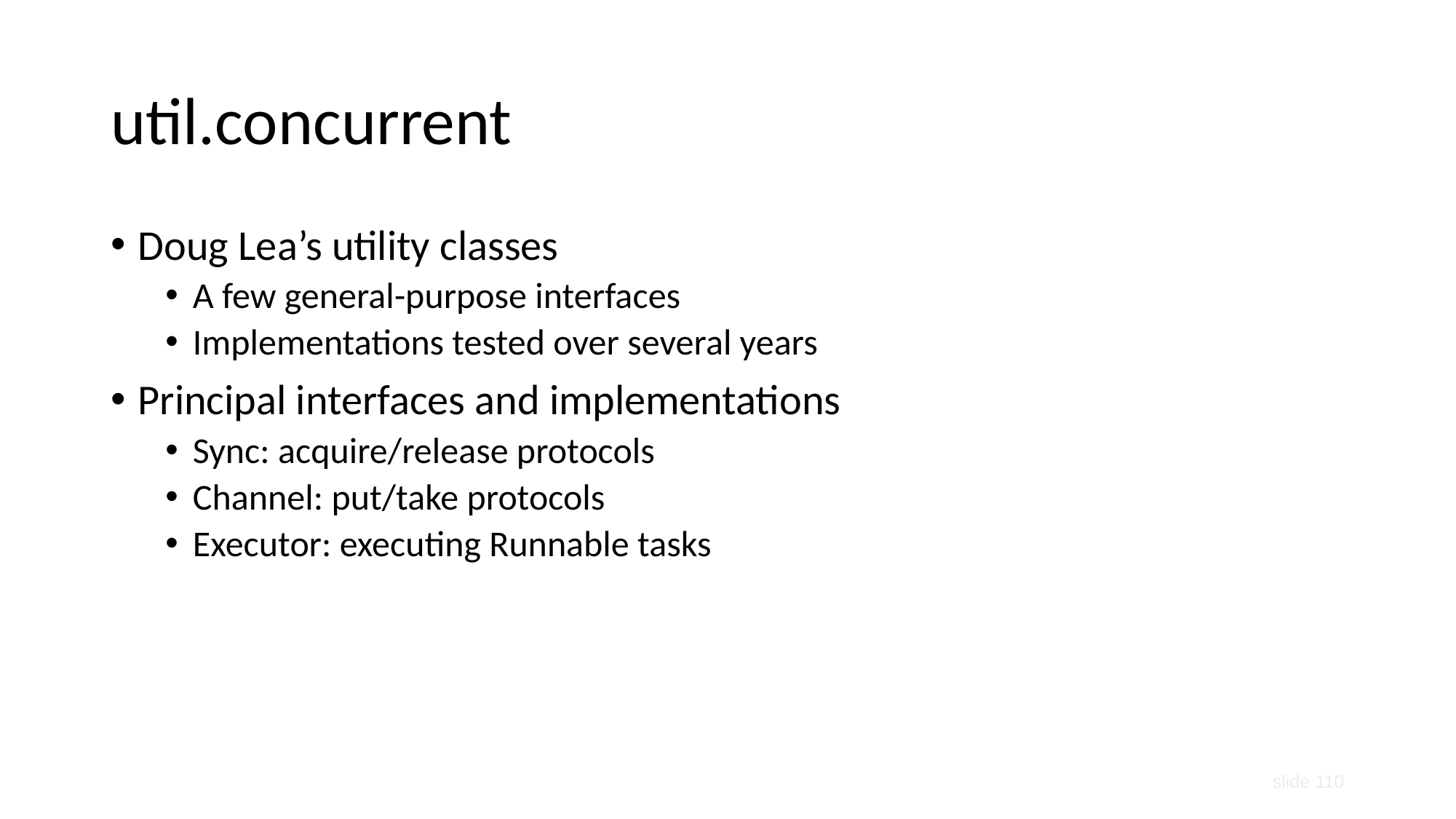

util.concurrent
Doug Lea’s utility classes
A few general-purpose interfaces
Implementations tested over several years
Principal interfaces and implementations
Sync: acquire/release protocols
Channel: put/take protocols
Executor: executing Runnable tasks
slide 110